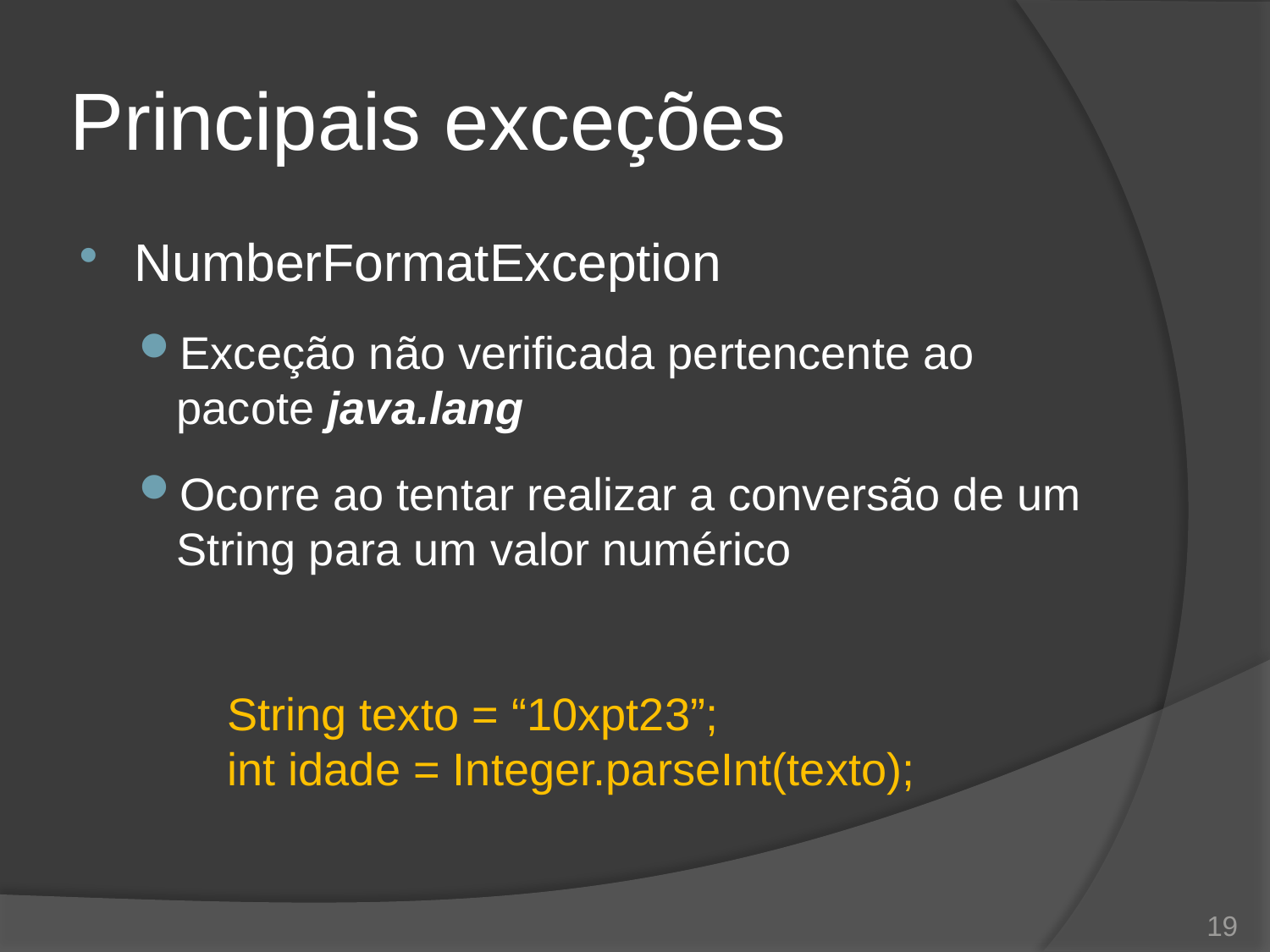

# Principais exceções
NumberFormatException
Exceção não verificada pertencente ao pacote java.lang
Ocorre ao tentar realizar a conversão de um String para um valor numérico

String texto = “10xpt23”;
int idade = Integer.parseInt(texto);
19